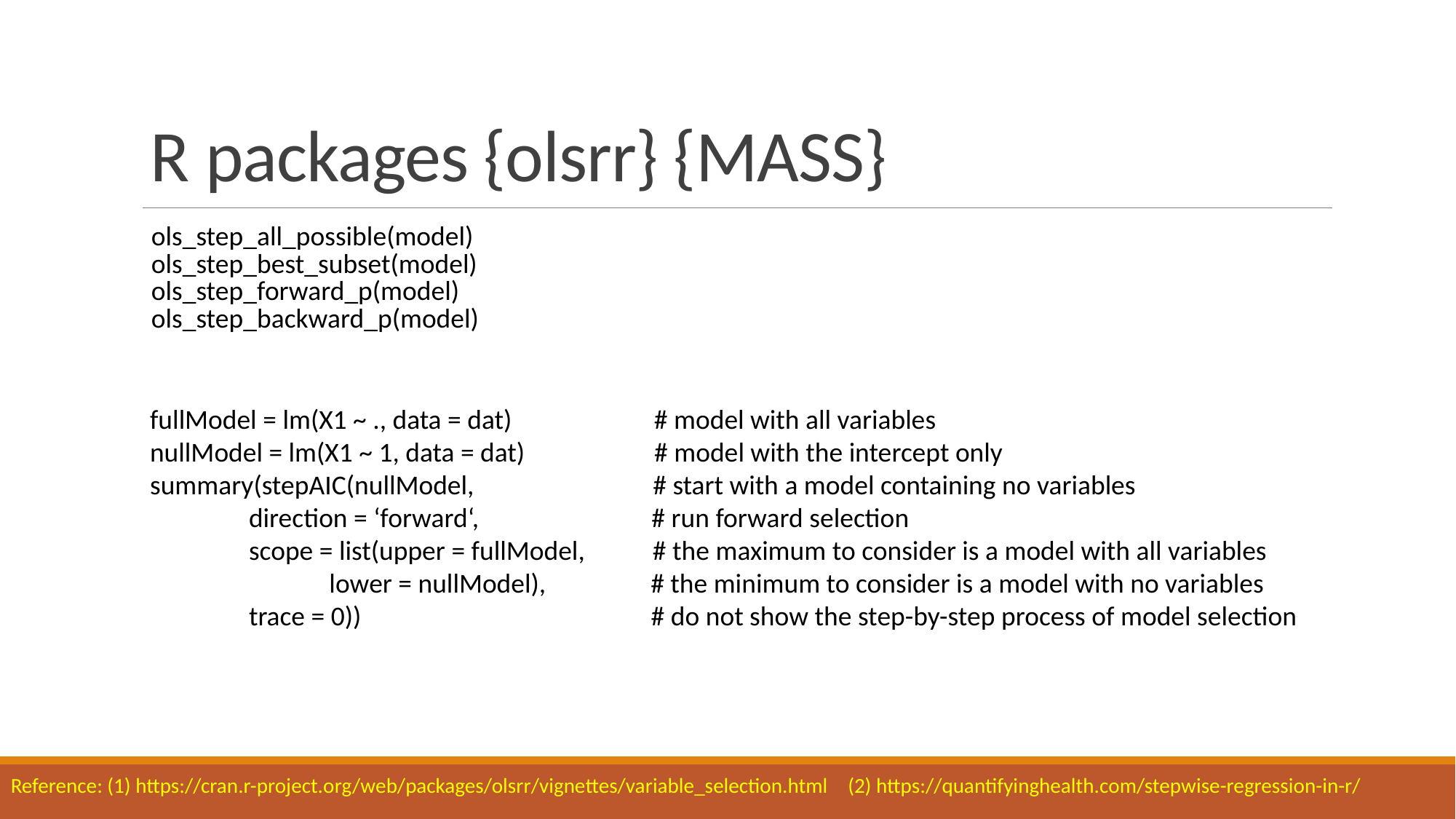

# R packages {olsrr} {MASS}
| ols\_step\_all\_possible(model) ols\_step\_best\_subset(model) ols\_step\_forward\_p(model) ols\_step\_backward\_p(model) |
| --- |
fullModel = lm(X1 ~ ., data = dat)                       # model with all variables
nullModel = lm(X1 ~ 1, data = dat)                     # model with the intercept only
summary(stepAIC(nullModel,                             # start with a model containing no variables
                direction = ‘forward‘,                            # run forward selection
                scope = list(upper = fullModel,           # the maximum to consider is a model with all variables
                             lower = nullModel),                 # the minimum to consider is a model with no variables
                trace = 0))                                               # do not show the step-by-step process of model selection
Reference: (1) https://cran.r-project.org/web/packages/olsrr/vignettes/variable_selection.html
(2) https://quantifyinghealth.com/stepwise-regression-in-r/